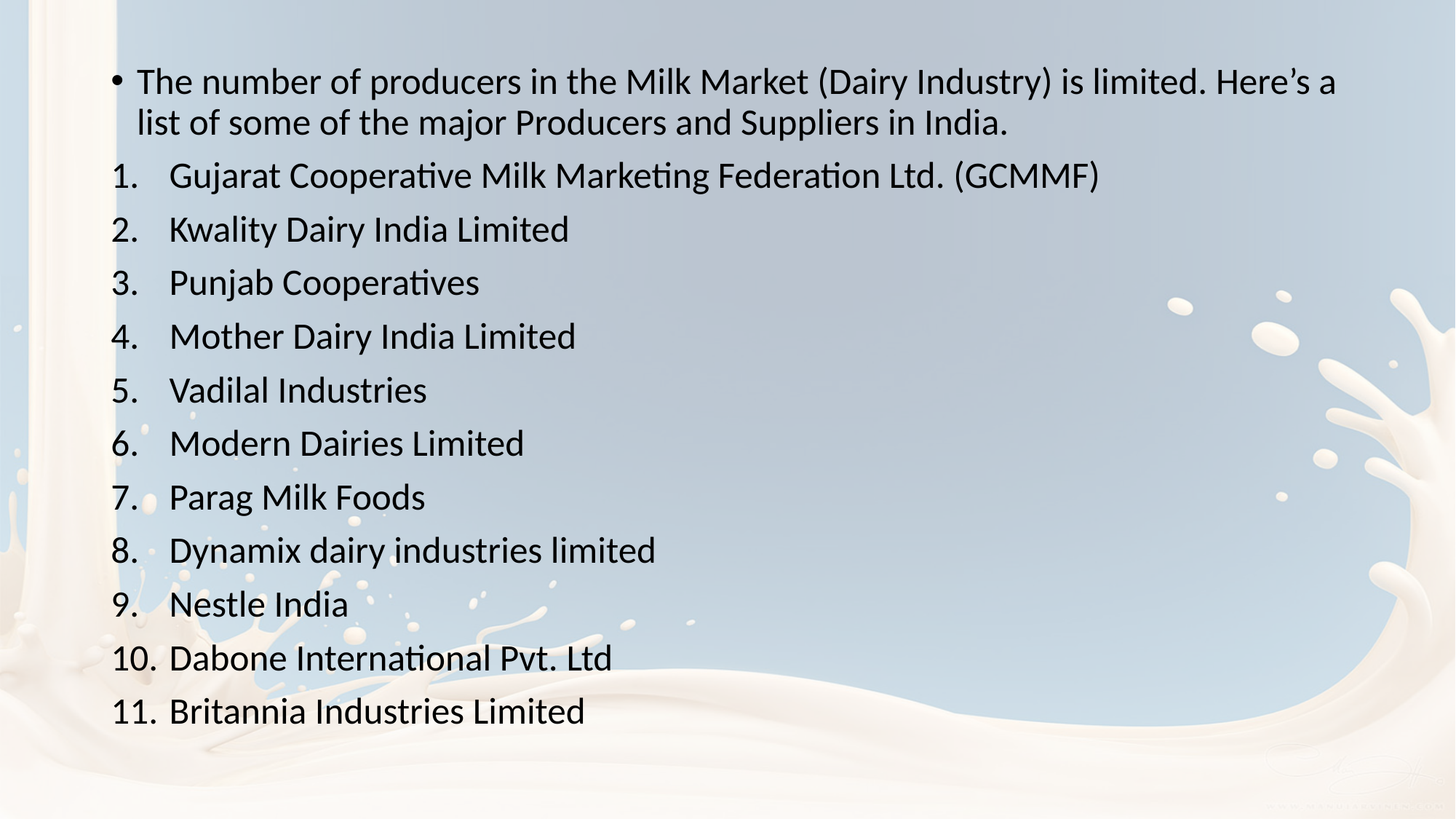

The number of producers in the Milk Market (Dairy Industry) is limited. Here’s a list of some of the major Producers and Suppliers in India.
Gujarat Cooperative Milk Marketing Federation Ltd. (GCMMF)
Kwality Dairy India Limited
Punjab Cooperatives
Mother Dairy India Limited
Vadilal Industries
Modern Dairies Limited
Parag Milk Foods
Dynamix dairy industries limited
Nestle India
Dabone International Pvt. Ltd
Britannia Industries Limited